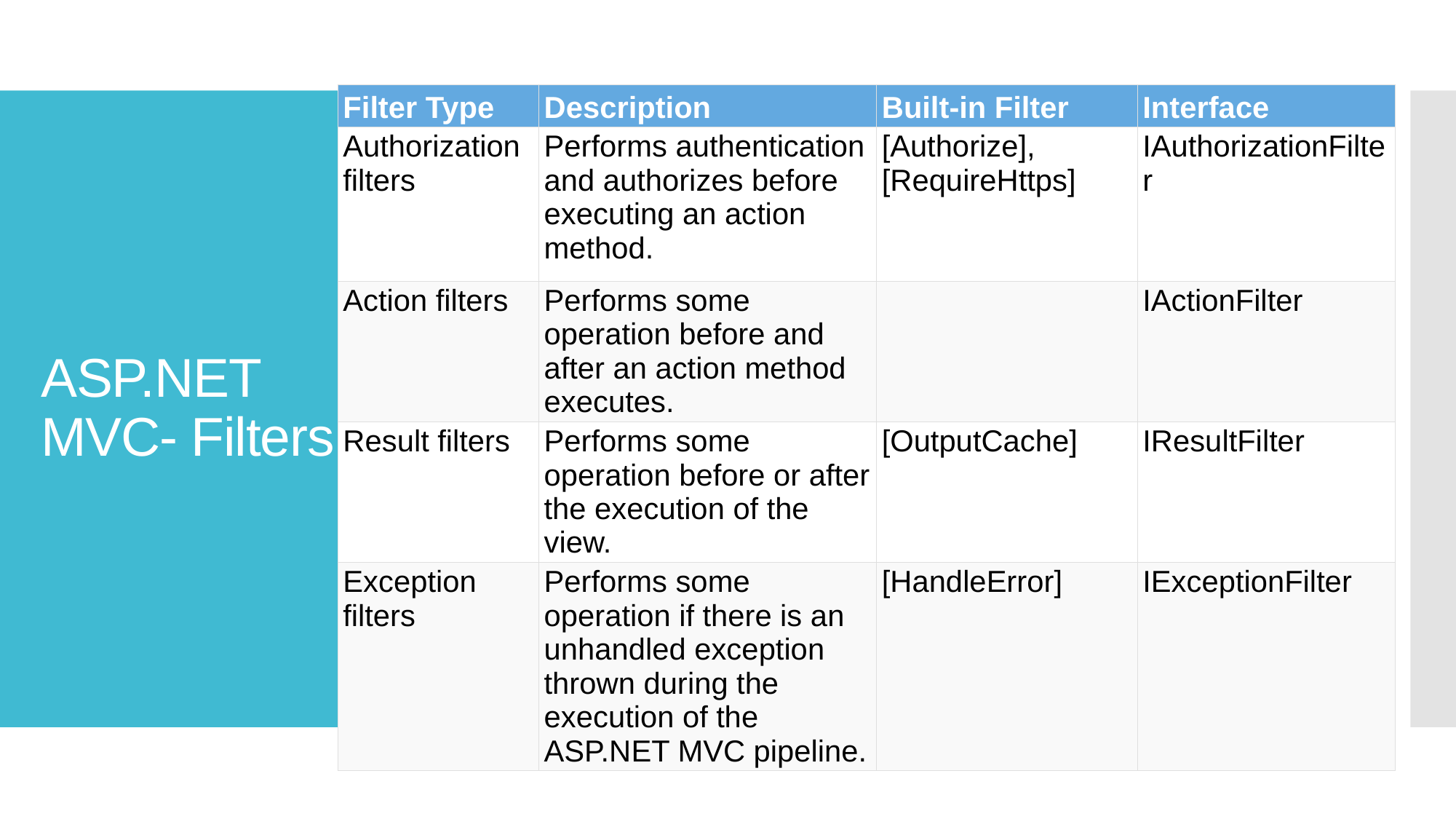

| Filter Type | Description | Built-in Filter | Interface |
| --- | --- | --- | --- |
| Authorization filters | Performs authentication and authorizes before executing an action method. | [Authorize], [RequireHttps] | IAuthorizationFilter |
| Action filters | Performs some operation before and after an action method executes. |  | IActionFilter |
| Result filters | Performs some operation before or after the execution of the view. | [OutputCache] | IResultFilter |
| Exception filters | Performs some operation if there is an unhandled exception thrown during the execution of the ASP.NET MVC pipeline. | [HandleError] | IExceptionFilter |
# ASP.NET MVC- Filters